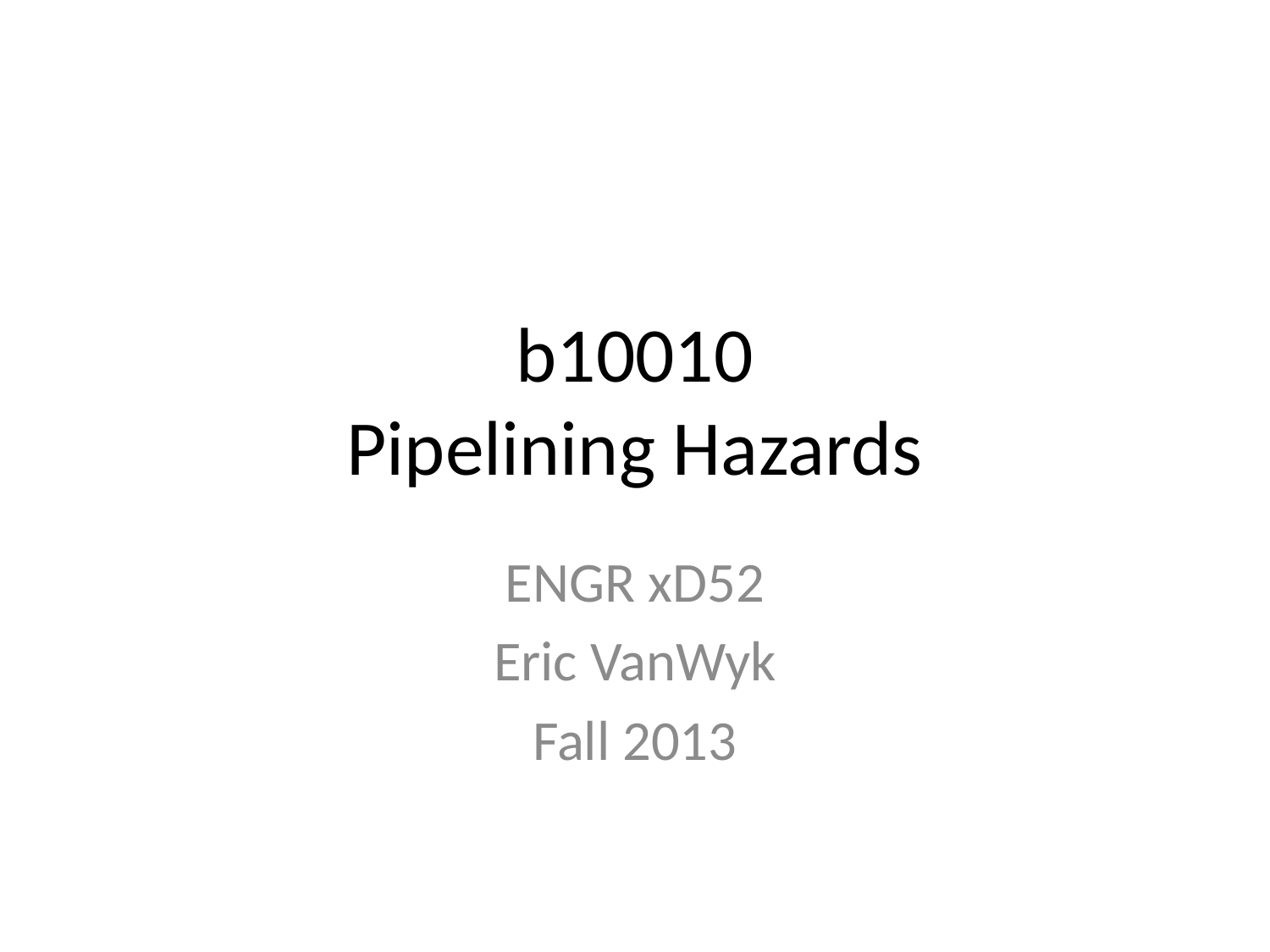

# b10010 Pipelining Hazards
ENGR xD52
Eric VanWyk
Fall 2013